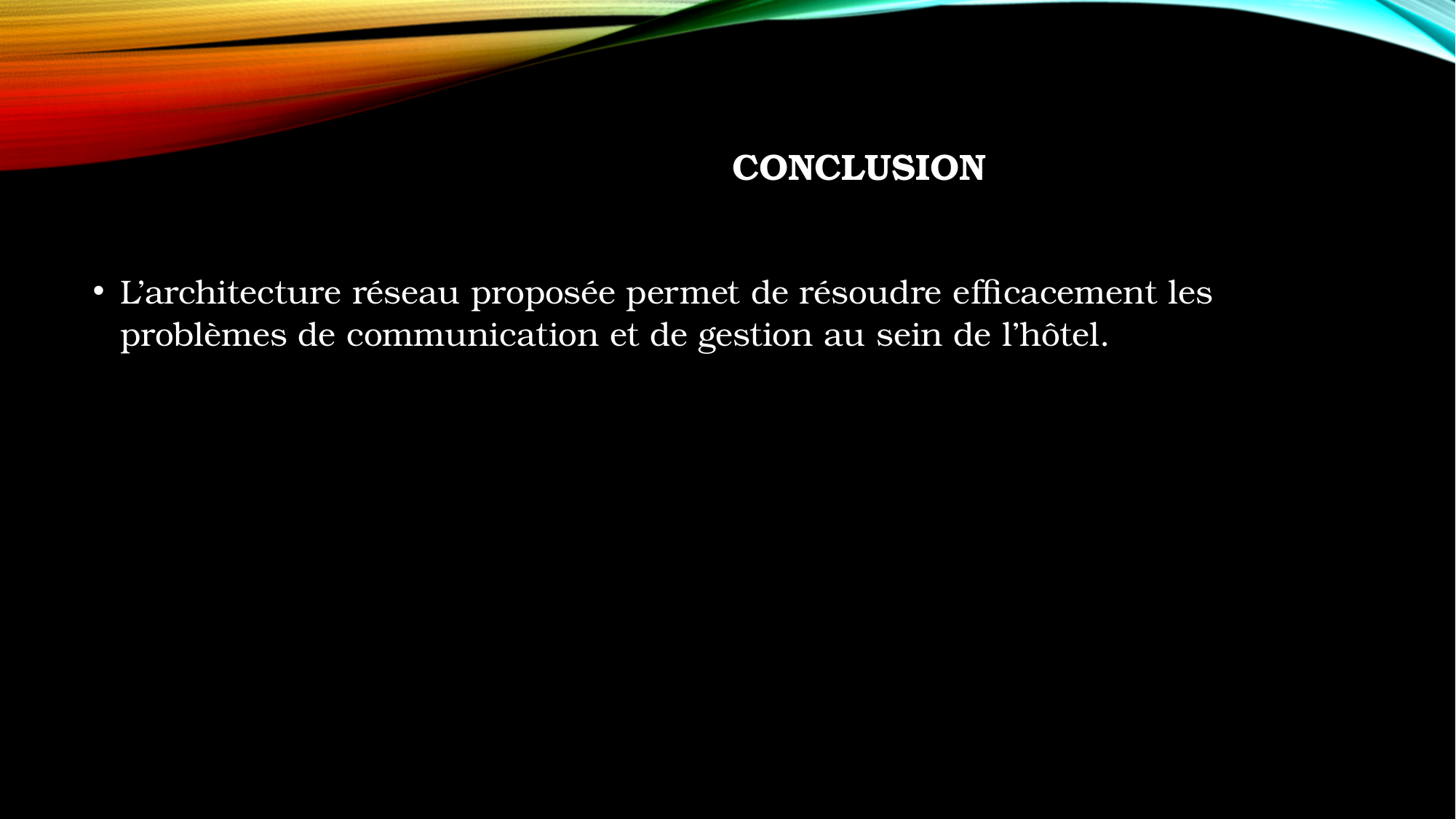

# Conclusion
L’architecture réseau proposée permet de résoudre efficacement les problèmes de communication et de gestion au sein de l’hôtel.